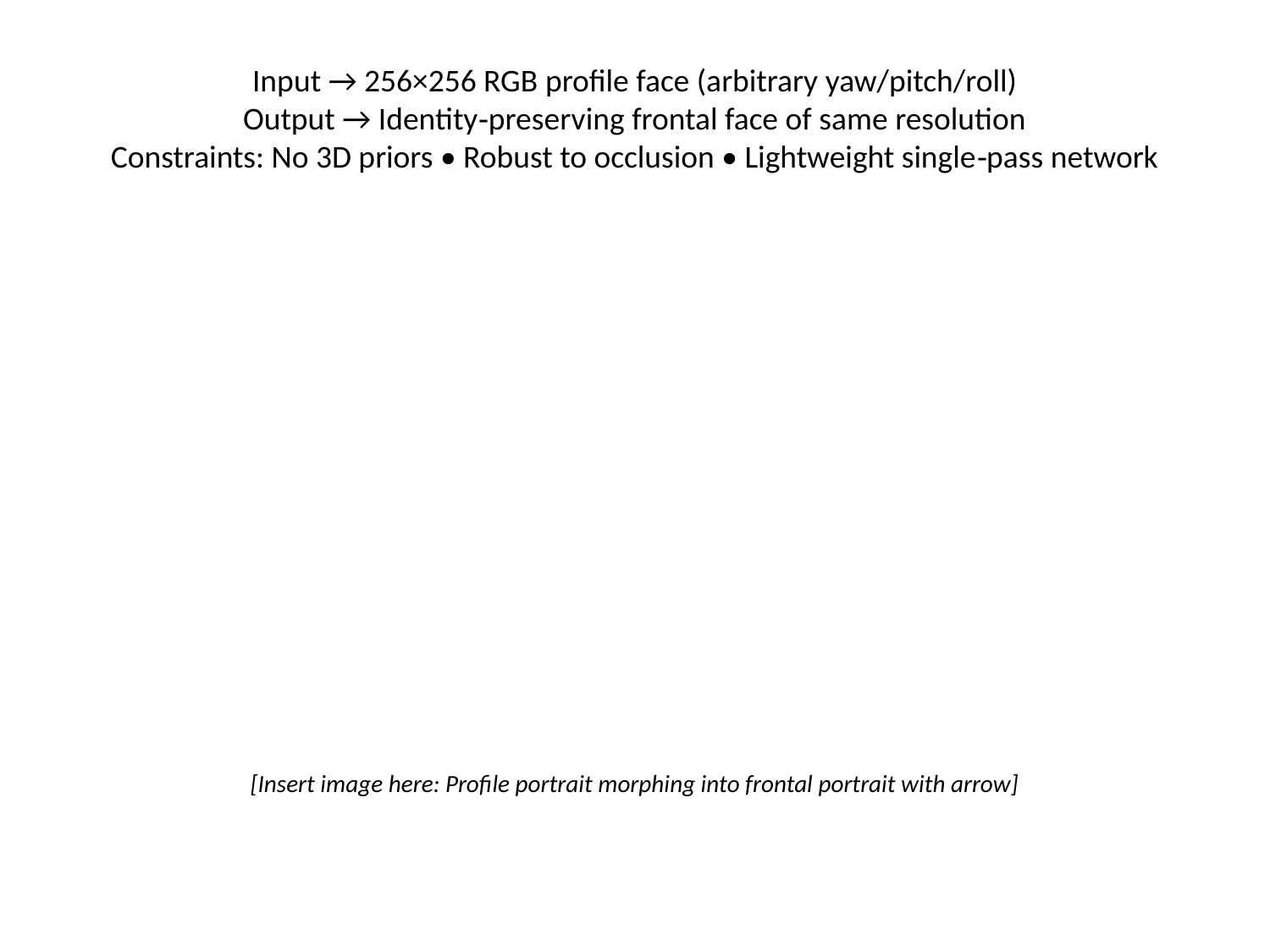

# Input → 256×256 RGB profile face (arbitrary yaw/pitch/roll)
Output → Identity‑preserving frontal face of same resolution
Constraints: No 3D priors • Robust to occlusion • Lightweight single‑pass network

[Insert image here: Profile portrait morphing into frontal portrait with arrow]